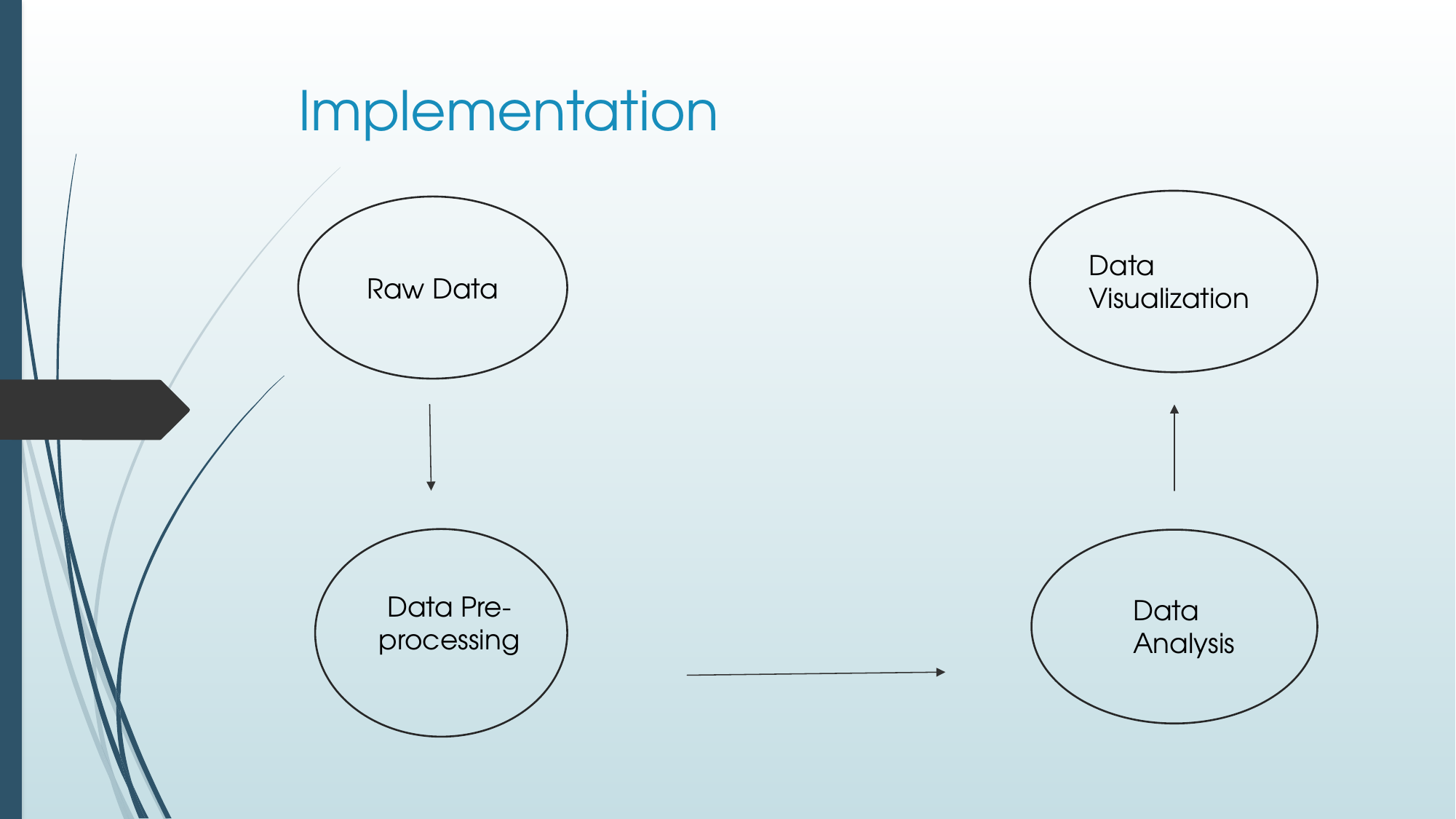

# Implementation

Raw Data
Data Visualization

Data Pre-processing
Data Analysis